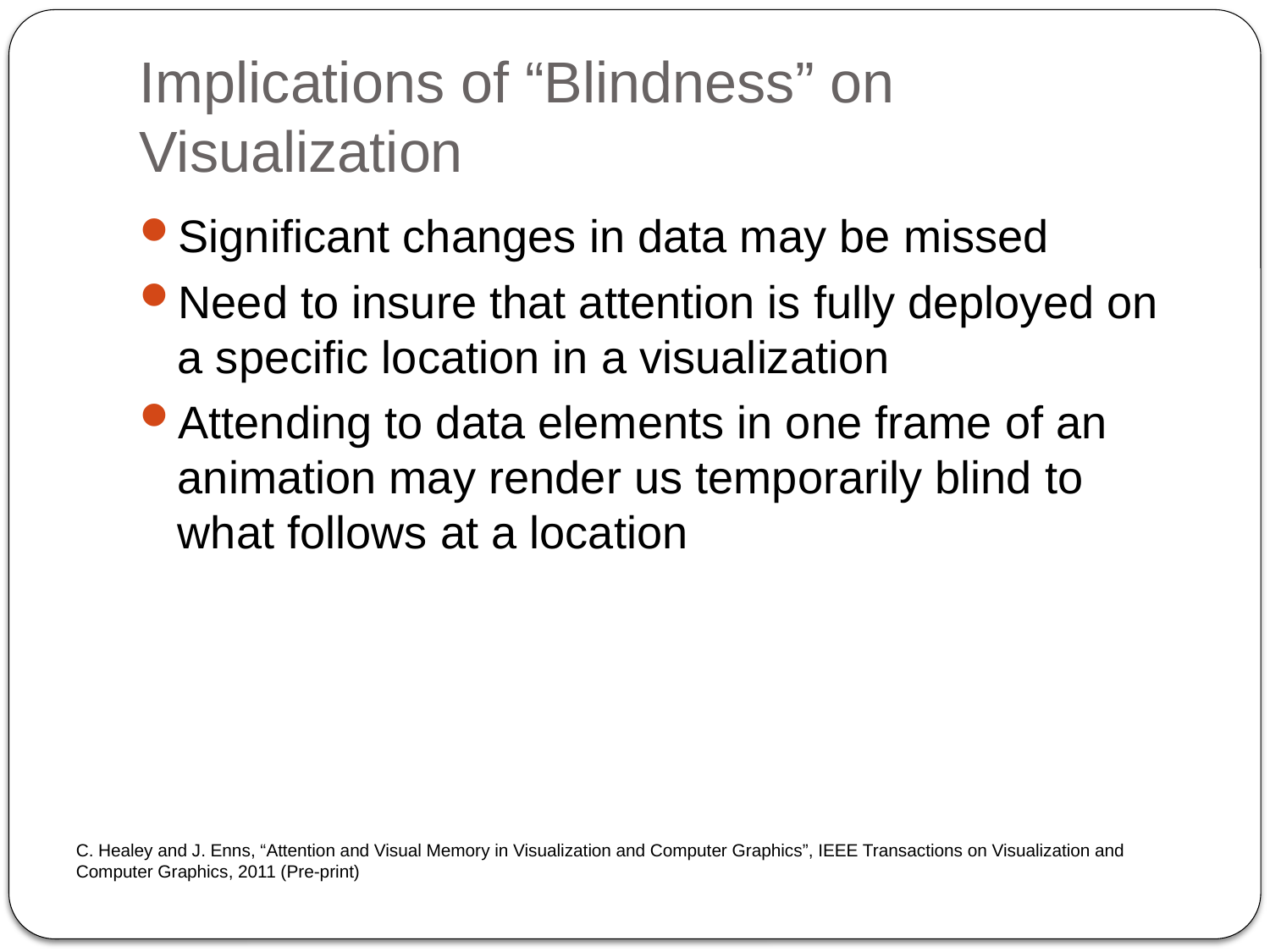

# Implications of “Blindness” on Visualization
Significant changes in data may be missed
Need to insure that attention is fully deployed on a specific location in a visualization
Attending to data elements in one frame of an animation may render us temporarily blind to what follows at a location

C. Healey and J. Enns, “Attention and Visual Memory in Visualization and Computer Graphics”, IEEE Transactions on Visualization and Computer Graphics, 2011 (Pre-print)